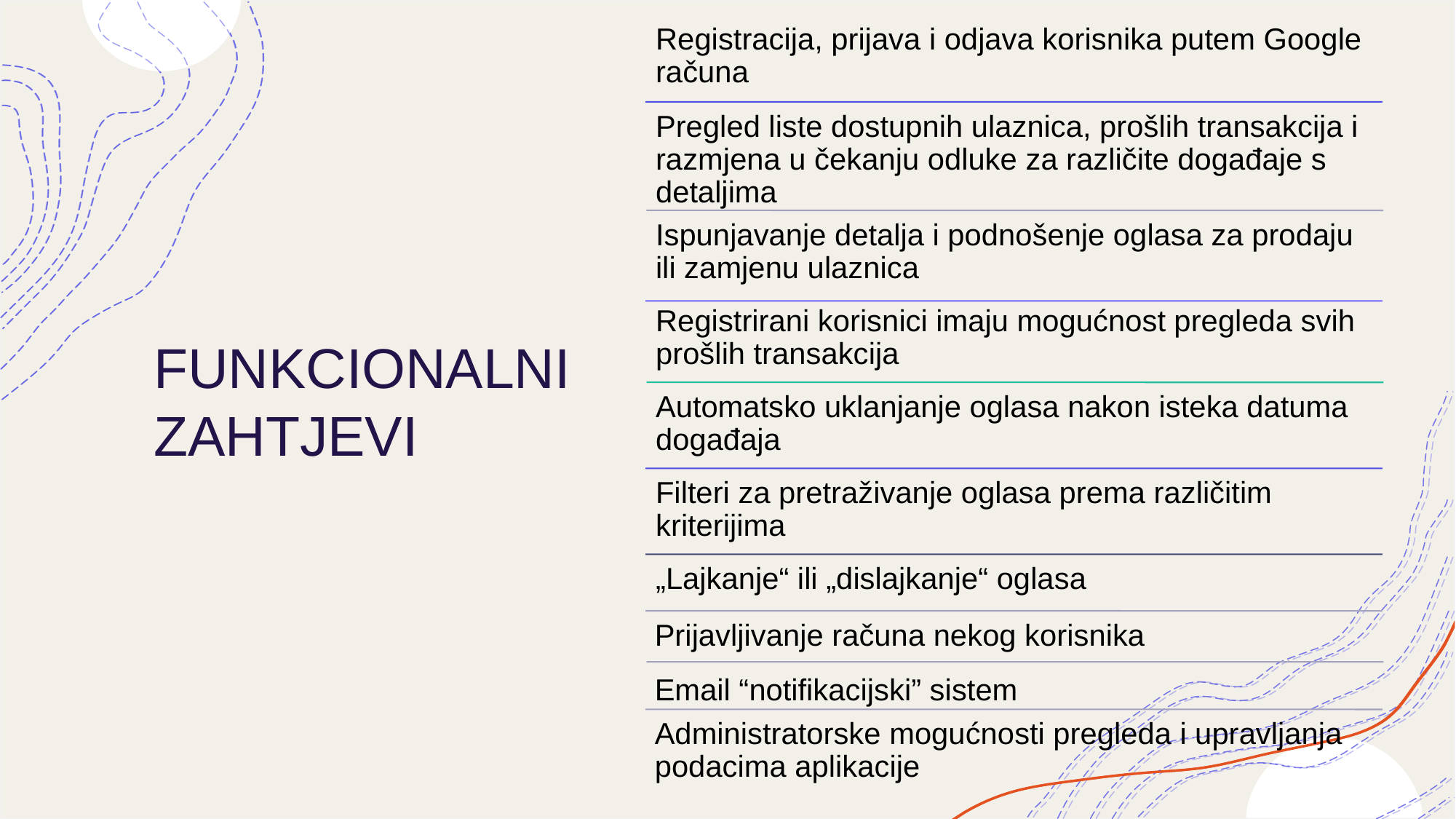

Registracija, prijava i odjava korisnika putem Google računa

Pregled liste dostupnih ulaznica, prošlih transakcija i razmjena u čekanju odluke za različite događaje s detaljima

Ispunjavanje detalja i podnošenje oglasa za prodaju ili zamjenu ulaznica
Registrirani korisnici imaju mogućnost pregleda svih prošlih transakcija

Automatsko uklanjanje oglasa nakon isteka datuma događaja

Filteri za pretraživanje oglasa prema različitim kriterijima

„Lajkanje“ ili „dislajkanje“ oglasa

Prijavljivanje računa nekog korisnika

Email “notifikacijski” sistem
Administratorske mogućnosti pregleda i upravljanja podacima aplikacije

# FUNKCIONALNI ZAHTJEVI